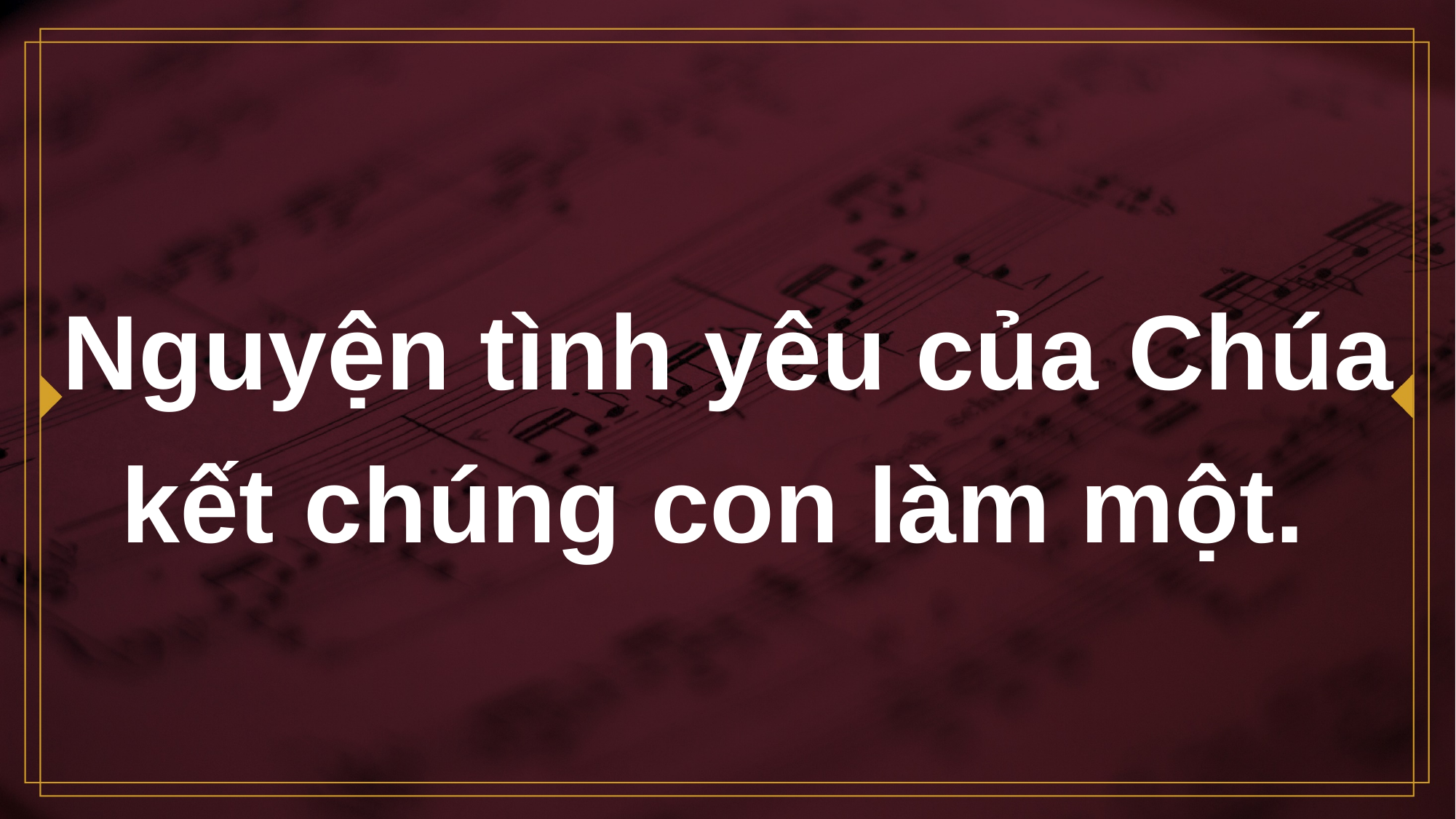

# Nguyện tình yêu của Chúa kết chúng con làm một.